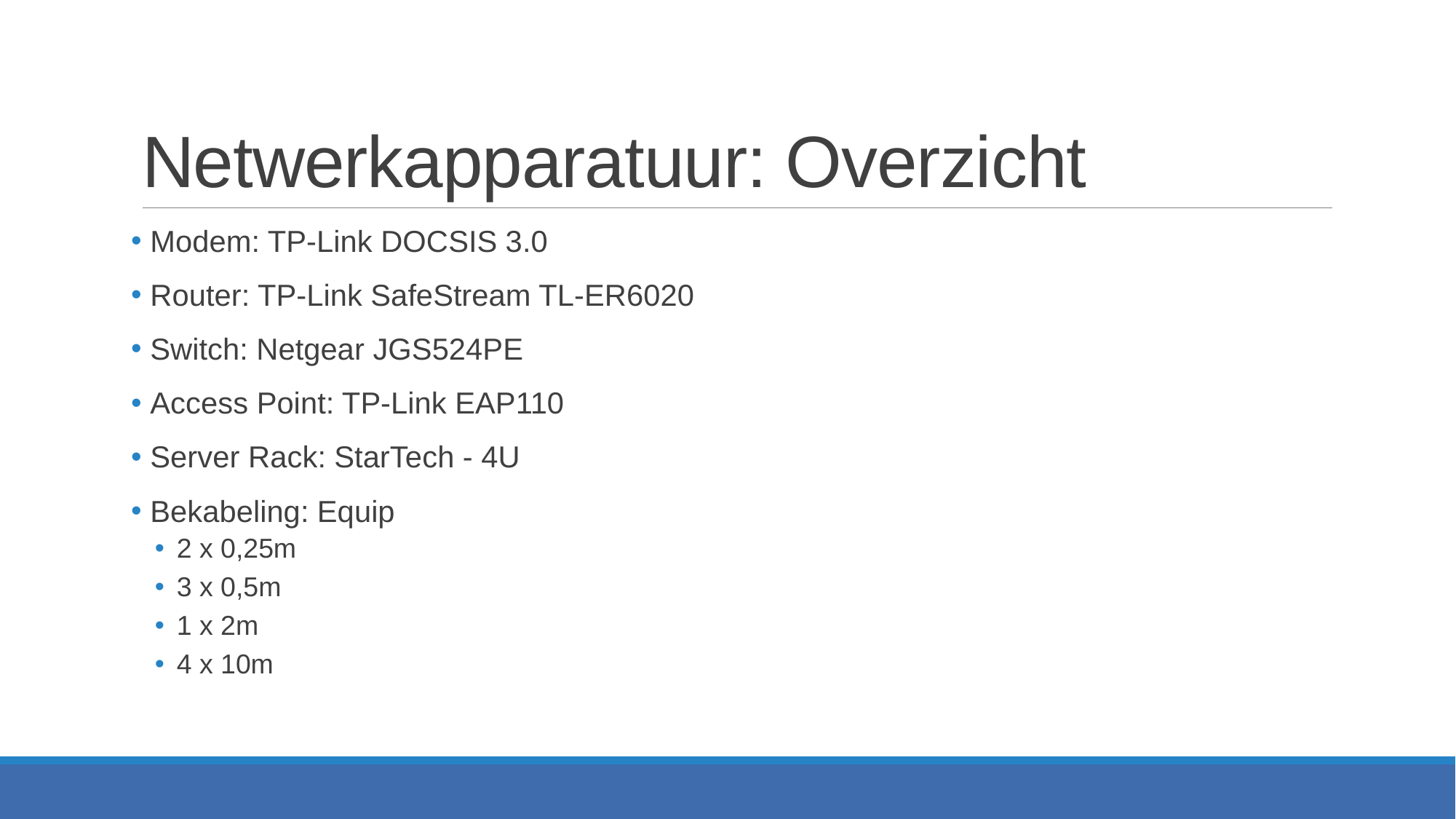

# Netwerkapparatuur: Overzicht
 Modem: TP-Link DOCSIS 3.0
 Router: TP-Link SafeStream TL-ER6020
 Switch: Netgear JGS524PE
 Access Point: TP-Link EAP110
 Server Rack: StarTech - 4U
 Bekabeling: Equip
2 x 0,25m
3 x 0,5m
1 x 2m
4 x 10m